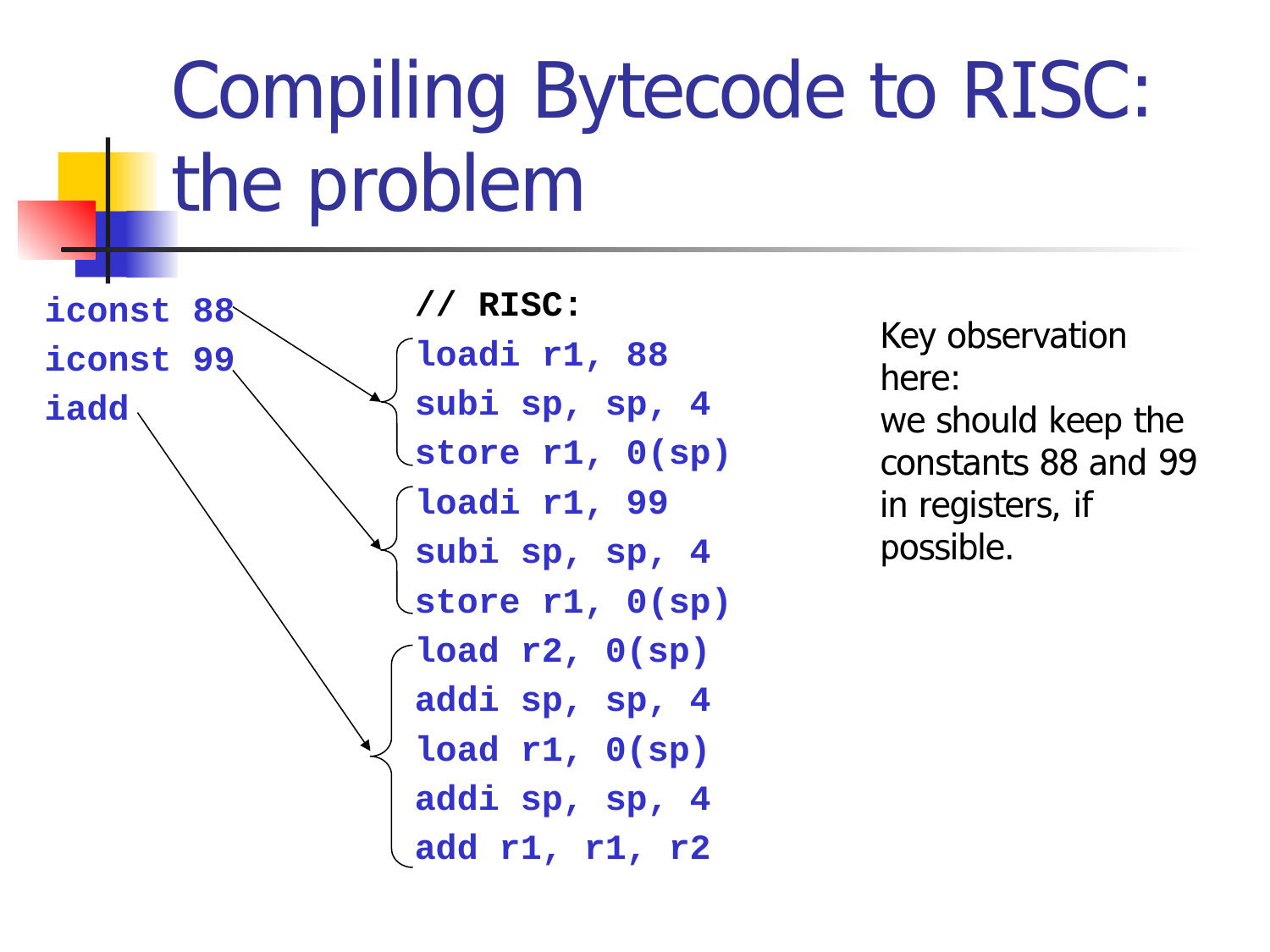

# Compiling Bytecode to RISC: the problem
// RISC:
loadi r1, 88
subi sp, sp, 4
store r1, 0(sp)
loadi r1, 99
subi sp, sp, 4
store r1, 0(sp)
load r2, 0(sp)
addi sp, sp, 4
load r1, 0(sp)
addi sp, sp, 4
add r1, r1, r2
iconst 88
iconst 99
iadd

Key observation here:
we should keep the constants 88 and 99 in registers, if possible.